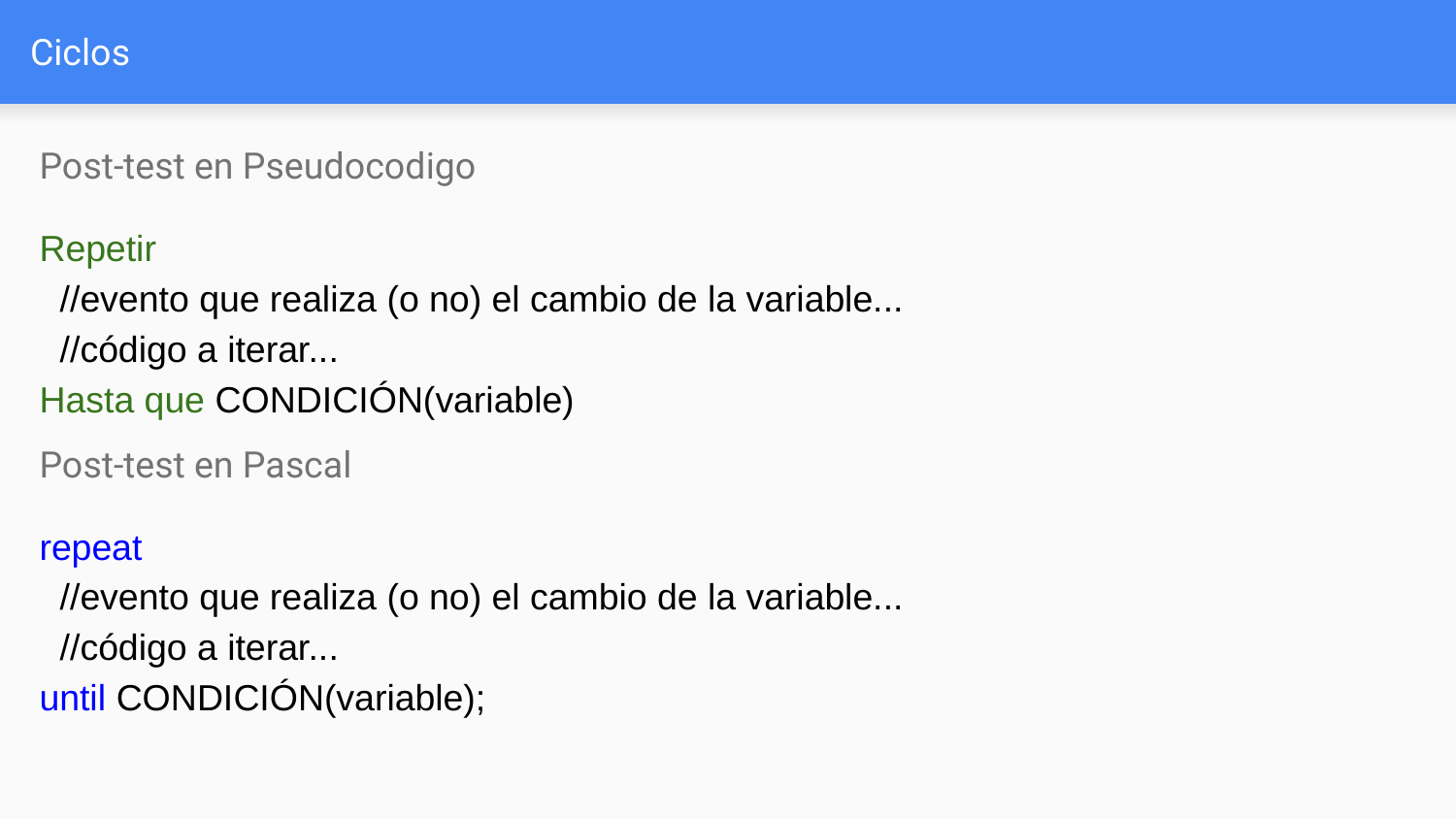

# Ciclos
Post-test en Pseudocodigo
Repetir
  //evento que realiza (o no) el cambio de la variable...
  //código a iterar...
Hasta que CONDICIÓN(variable)
Post-test en Pascal
repeat
  //evento que realiza (o no) el cambio de la variable...
  //código a iterar...
until CONDICIÓN(variable);